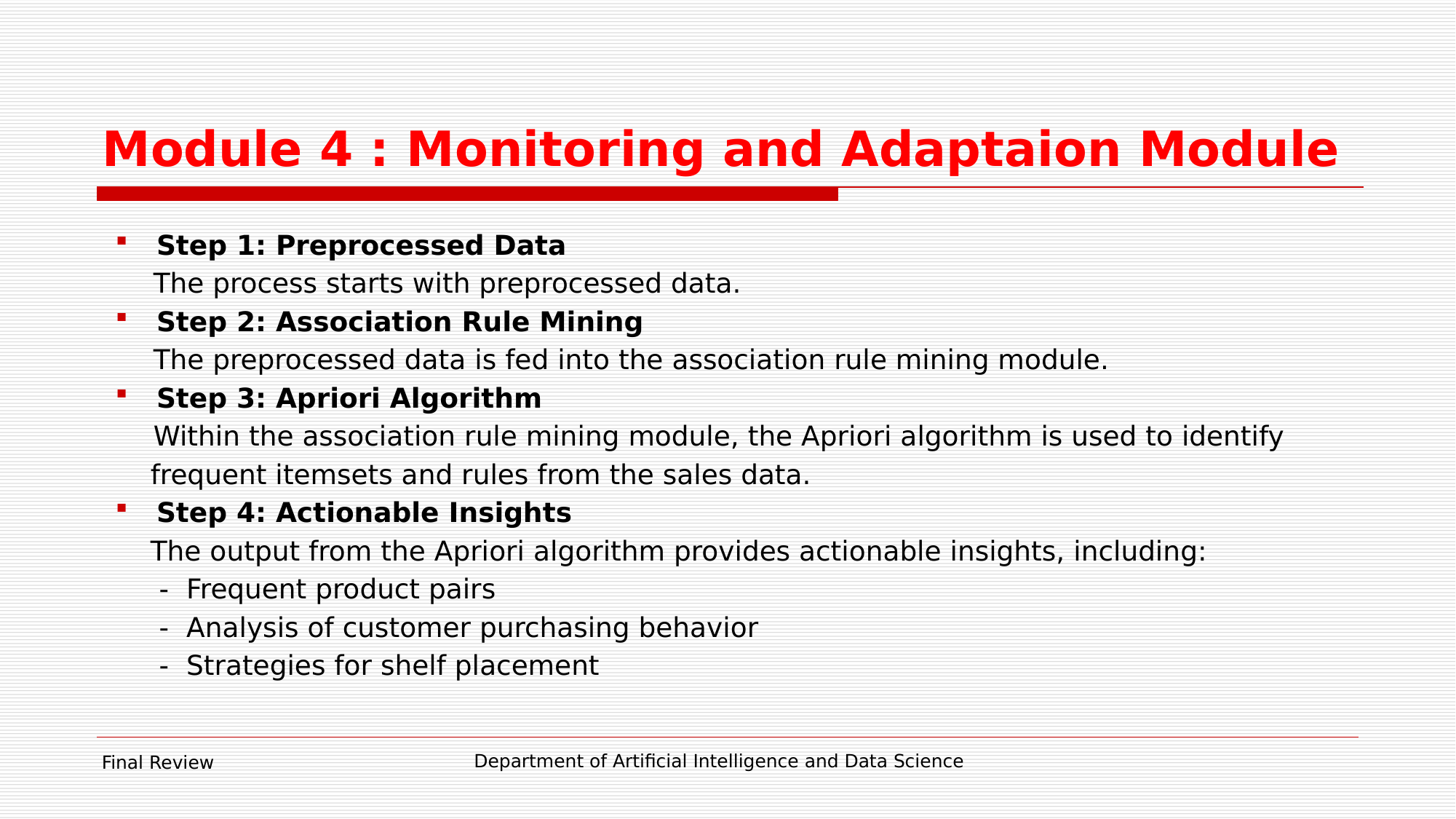

# Module 4 : Monitoring and Adaptaion Module
Step 1: Preprocessed Data
    The process starts with preprocessed data.
Step 2: Association Rule Mining
    The preprocessed data is fed into the association rule mining module.
Step 3: Apriori Algorithm
    Within the association rule mining module, the Apriori algorithm is used to identify
    frequent itemsets and rules from the sales data.
Step 4: Actionable Insights
    The output from the Apriori algorithm provides actionable insights, including:
     -  Frequent product pairs
     -  Analysis of customer purchasing behavior
     -  Strategies for shelf placement

Department of Artificial Intelligence and Data Science
26
Final Review